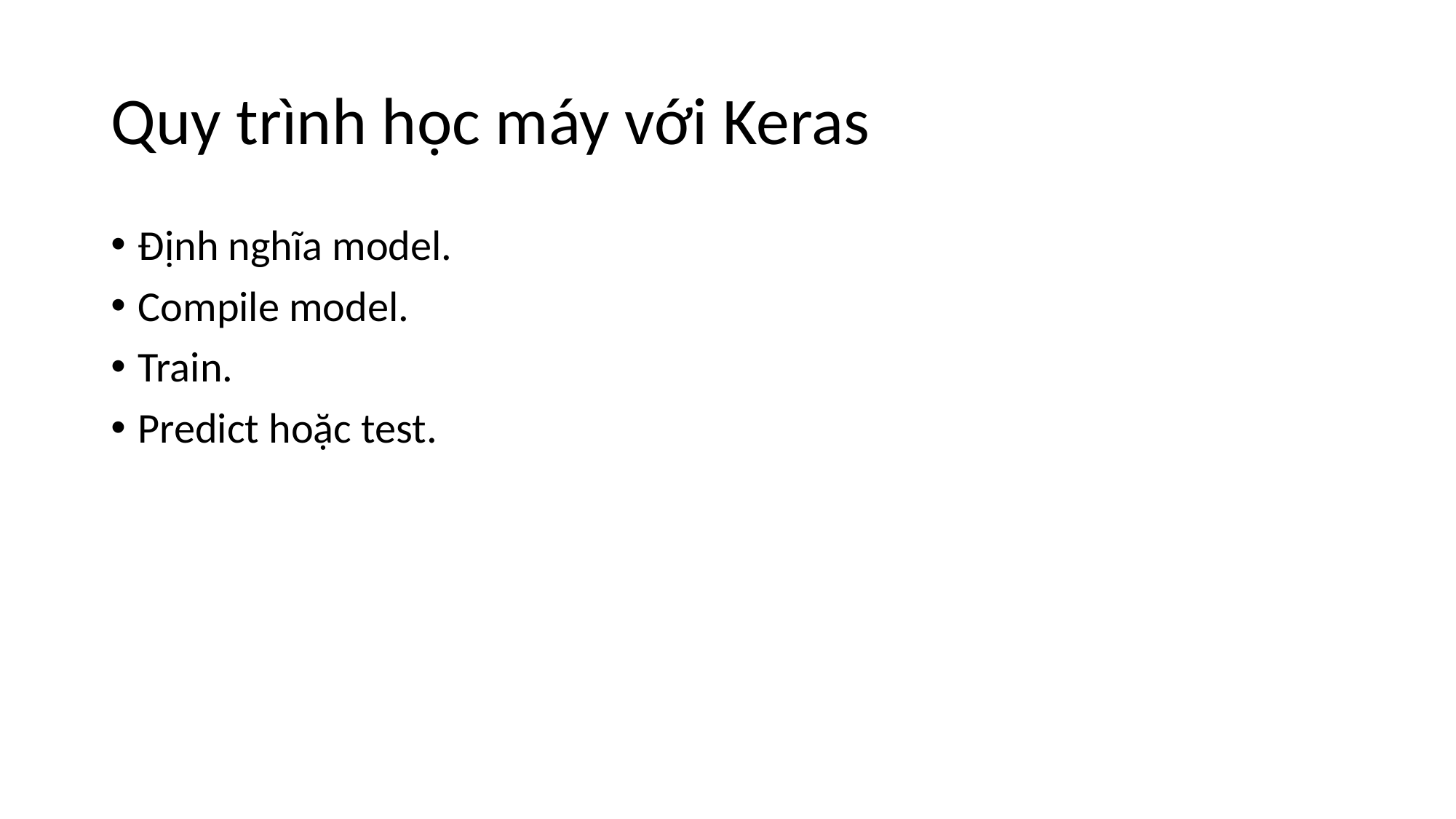

# Quy trình học máy với Keras
Định nghĩa model.
Compile model.
Train.
Predict hoặc test.